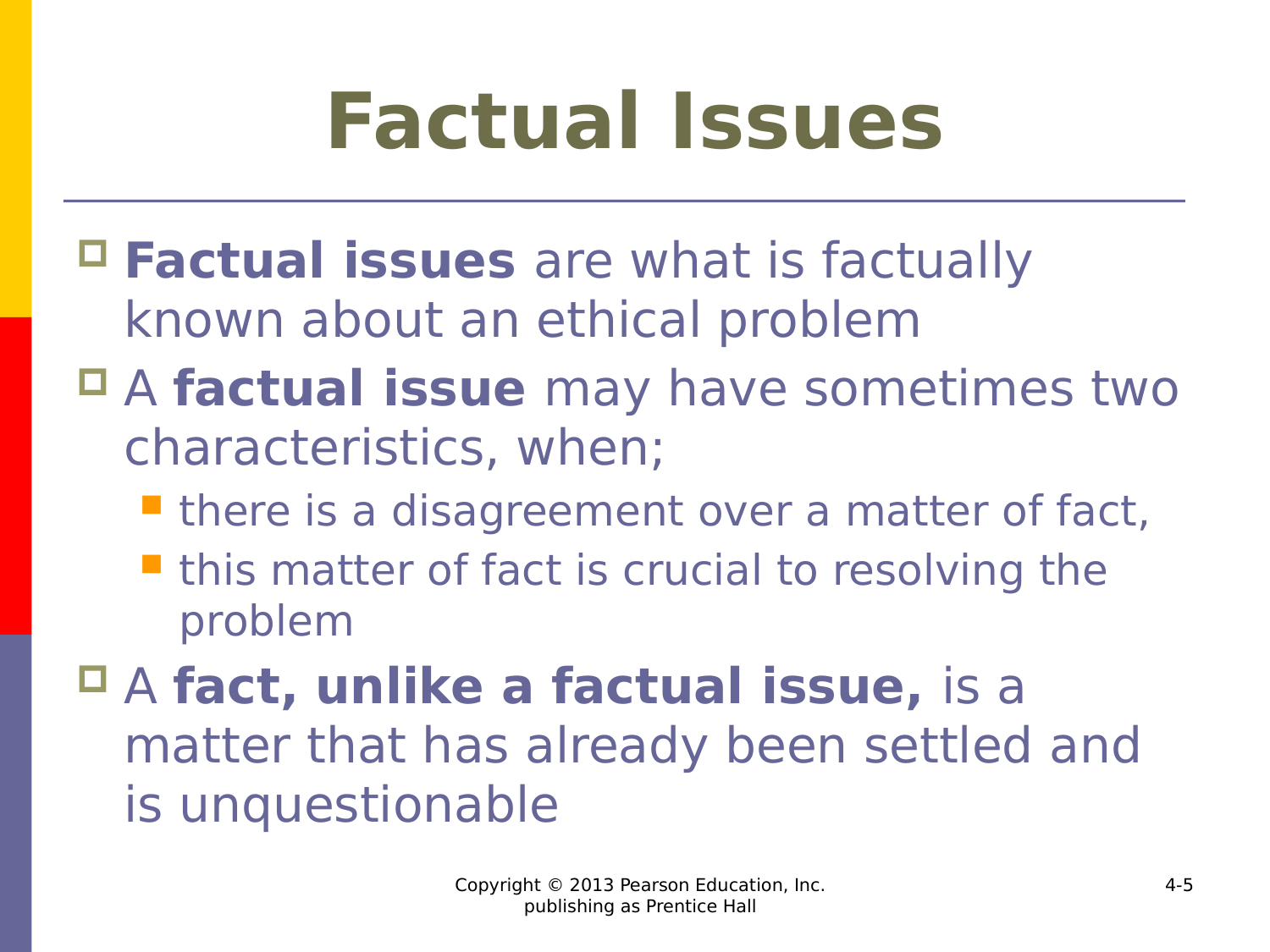

# Factual Issues
Factual issues are what is factually known about an ethical problem
A factual issue may have sometimes two characteristics, when;
there is a disagreement over a matter of fact,
this matter of fact is crucial to resolving the problem
A fact, unlike a factual issue, is a matter that has already been settled and is unquestionable
Copyright © 2013 Pearson Education, Inc. publishing as Prentice Hall
4-5